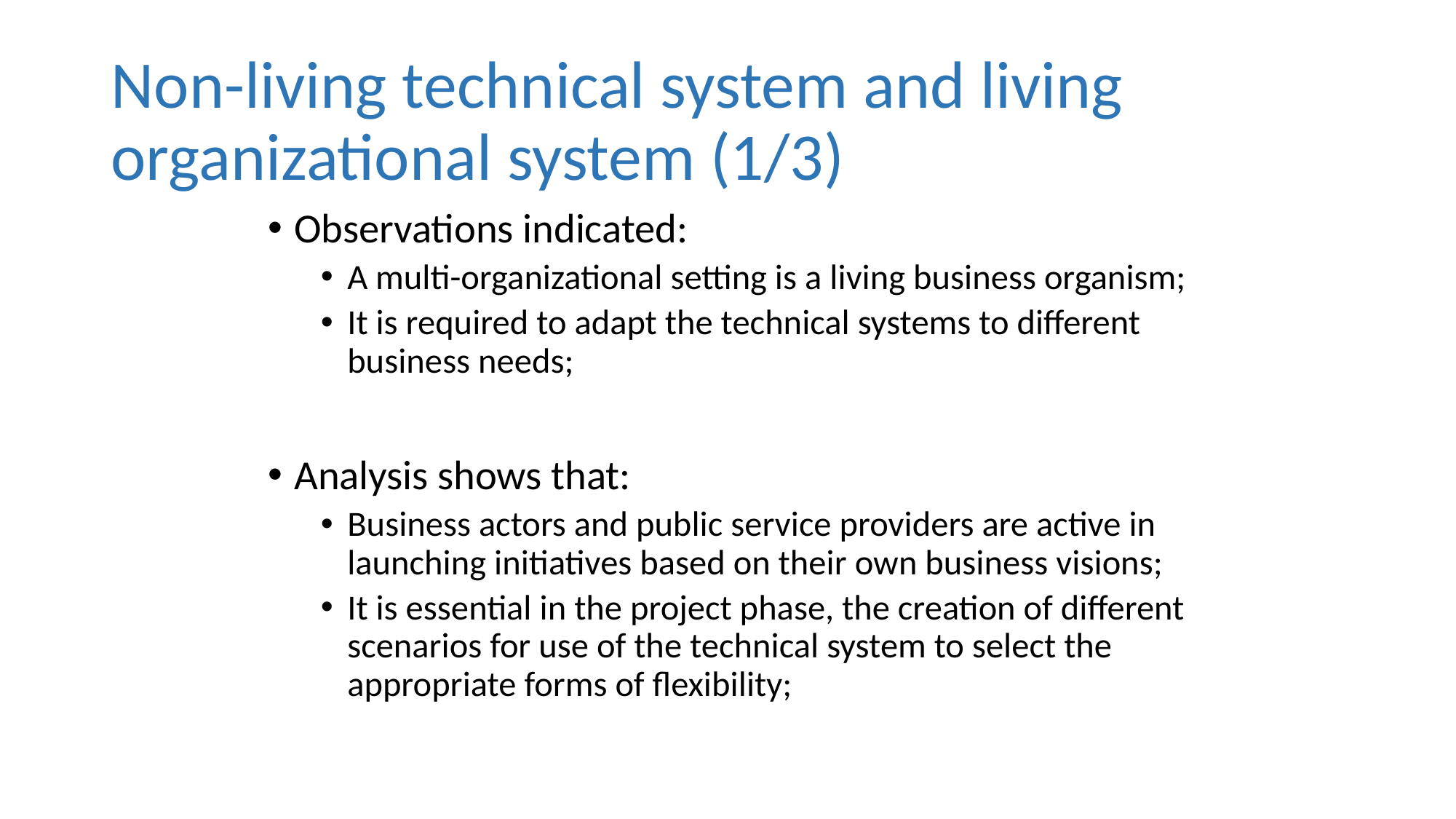

# Non-living technical system and living organizational system (1/3)
Observations indicated:
A multi-organizational setting is a living business organism;
It is required to adapt the technical systems to different business needs;

Analysis shows that:
Business actors and public service providers are active in launching initiatives based on their own business visions;
It is essential in the project phase, the creation of different scenarios for use of the technical system to select the appropriate forms of flexibility;